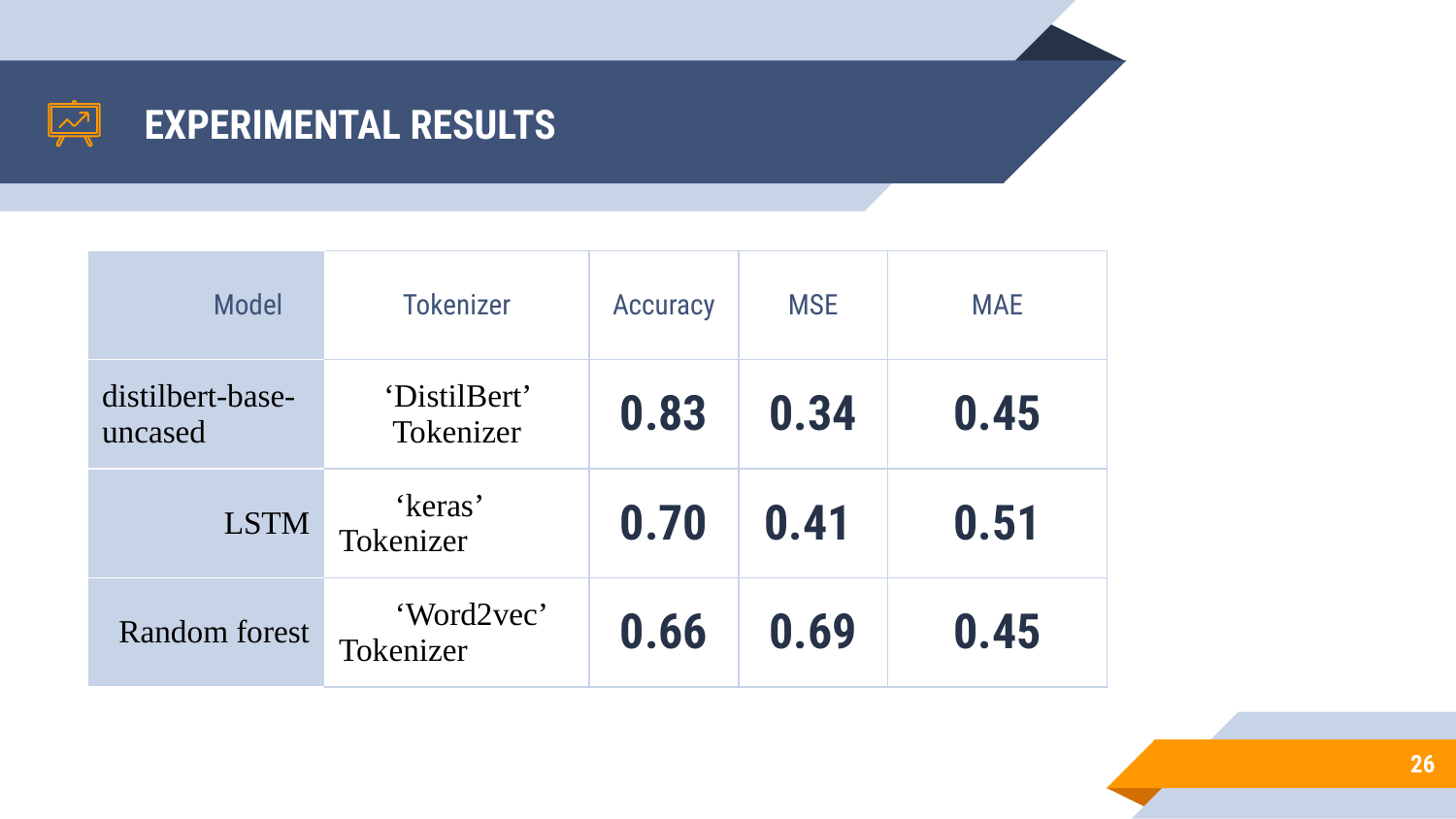

# EXPERIMENTAL RESULTS

| Model | Tokenizer | Accuracy | MSE | MAE |
| --- | --- | --- | --- | --- |
| distilbert-base-uncased | ‘DistilBert’ Tokenizer | 0.83 | 0.34 | 0.45 |
| LSTM | ‘keras’ Tokenizer | 0.70 | 0.41 | 0.51 |
| Random forest | ‘Word2vec’ Tokenizer | 0.66 | 0.69 | 0.45 |
26